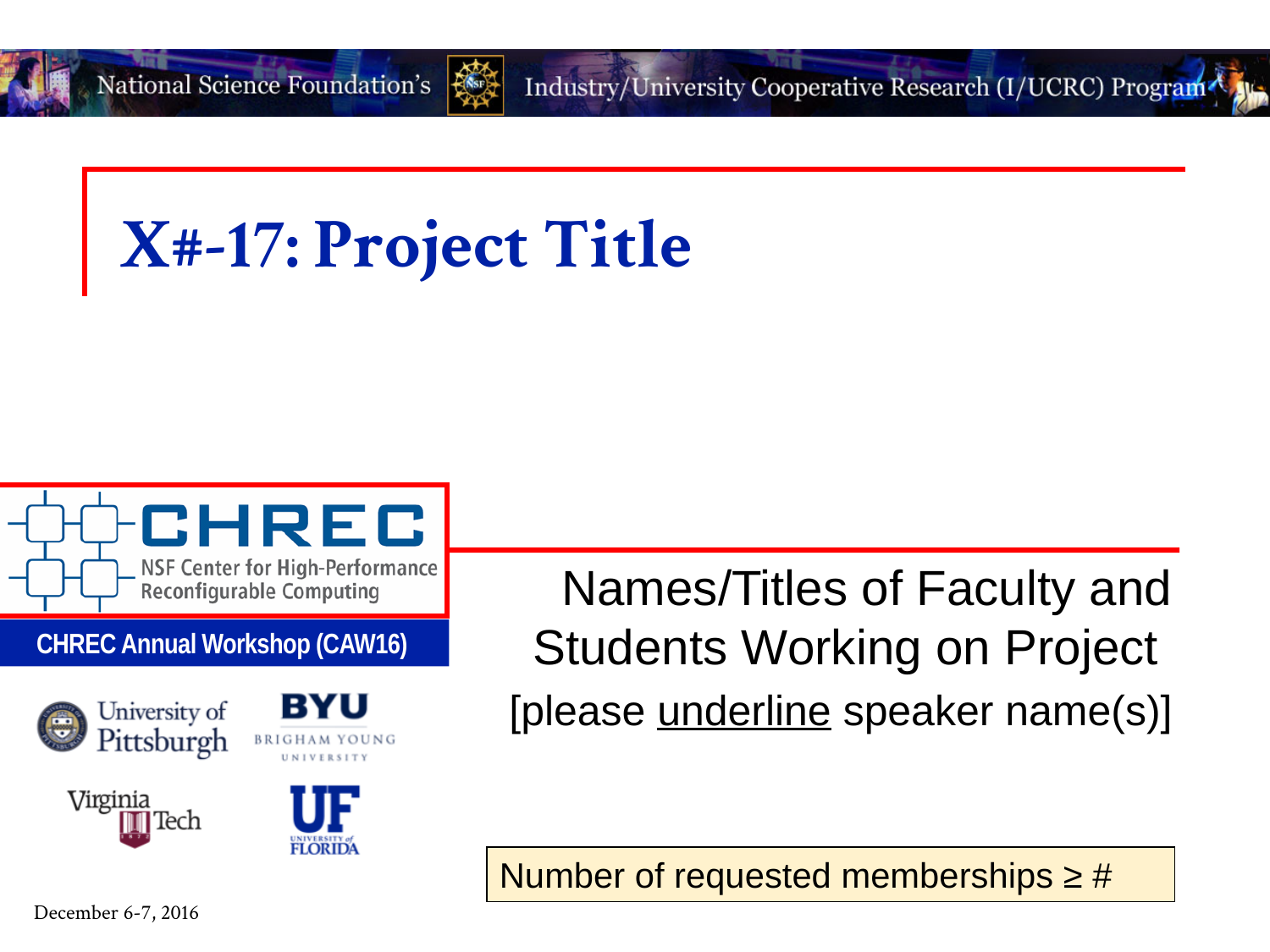

# X#-17: Project Title
Names/Titles of Faculty and Students Working on Project
[please underline speaker name(s)]

Number of requested memberships ≥ #
December 6-7, 2016